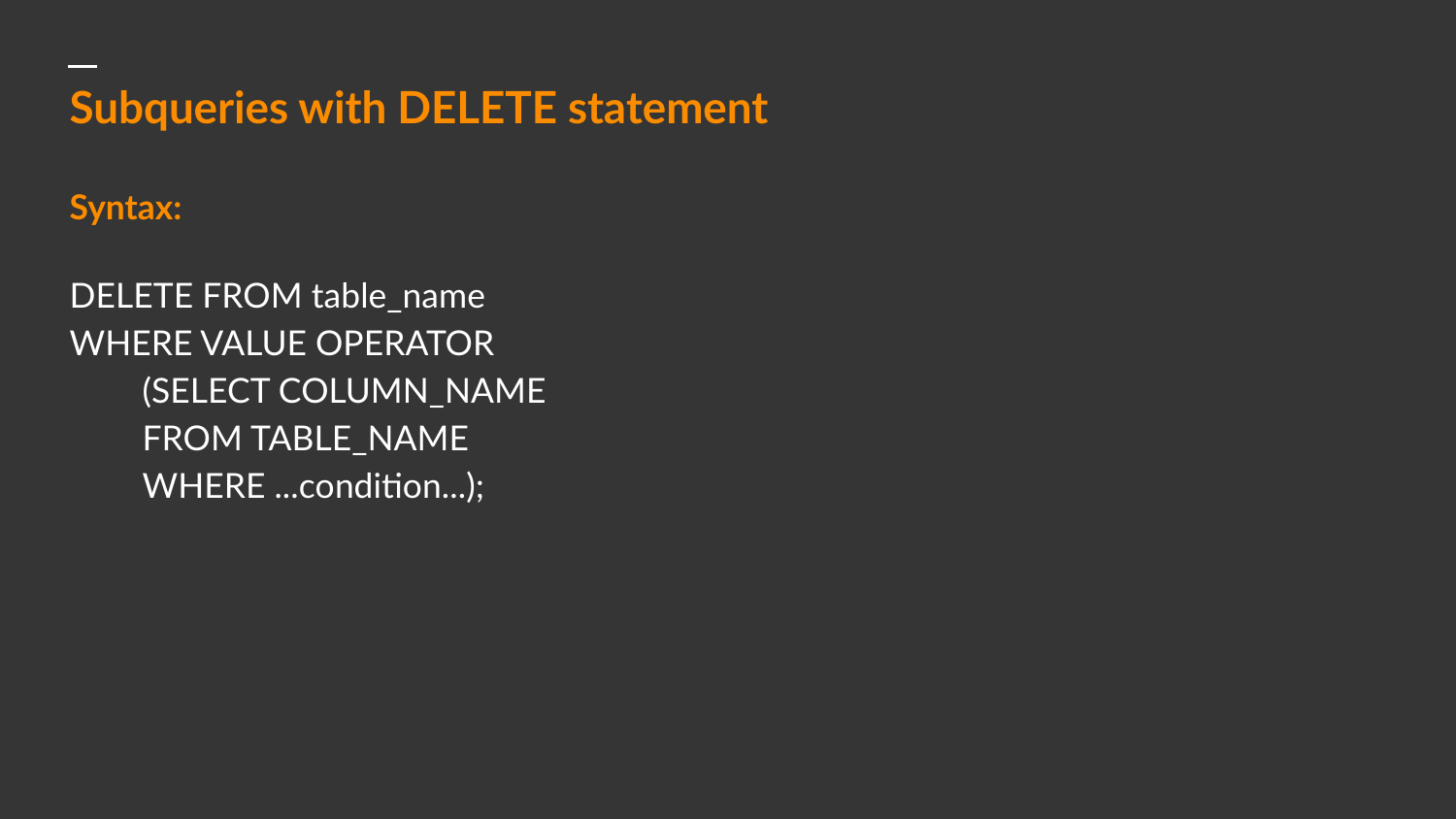

# Subqueries with DELETE statement

Syntax:

DELETE FROM table_name
WHERE VALUE OPERATOR
(SELECT COLUMN_NAME
FROM TABLE_NAME
WHERE ...condition...);